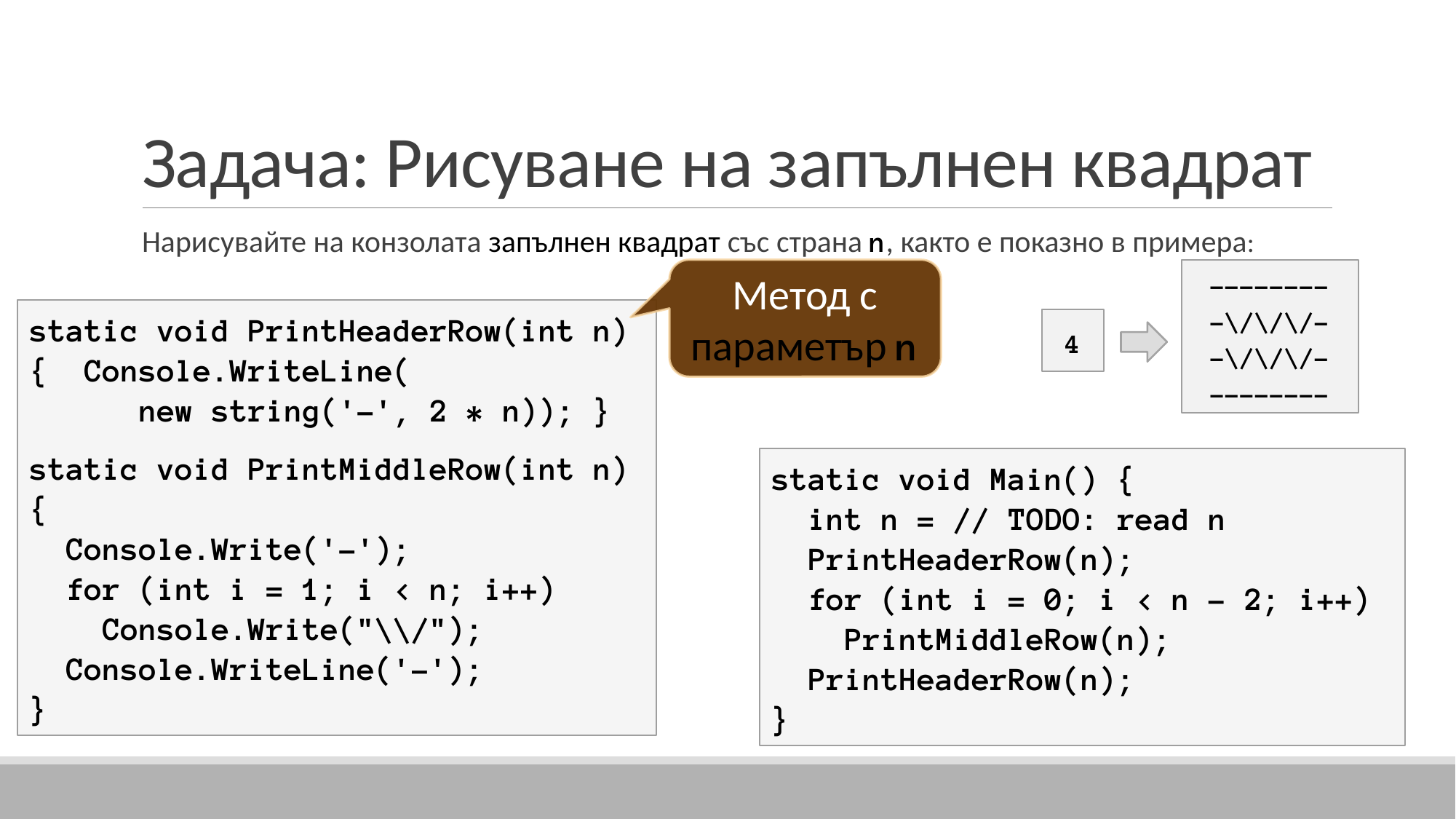

# Задача: Рисуване на запълнен квадрат
Нарисувайте на конзолата запълнен квадрат със страна n, както е показно в примера:

Метод с параметър n
--------
-\/\/\/-
-\/\/\/-
--------
4

static void PrintHeaderRow(int n)
{  Console.WriteLine(
      new string('-', 2 * n)); }
static void PrintMiddleRow(int n)
{
  Console.Write('-');
  for (int i = 1; i < n; i++)
    Console.Write("\\/");
  Console.WriteLine('-');
}
static void Main() {
  int n = // TODO: read n
  PrintHeaderRow(n);
  for (int i = 0; i < n - 2; i++)
    PrintMiddleRow(n);
  PrintHeaderRow(n);
}